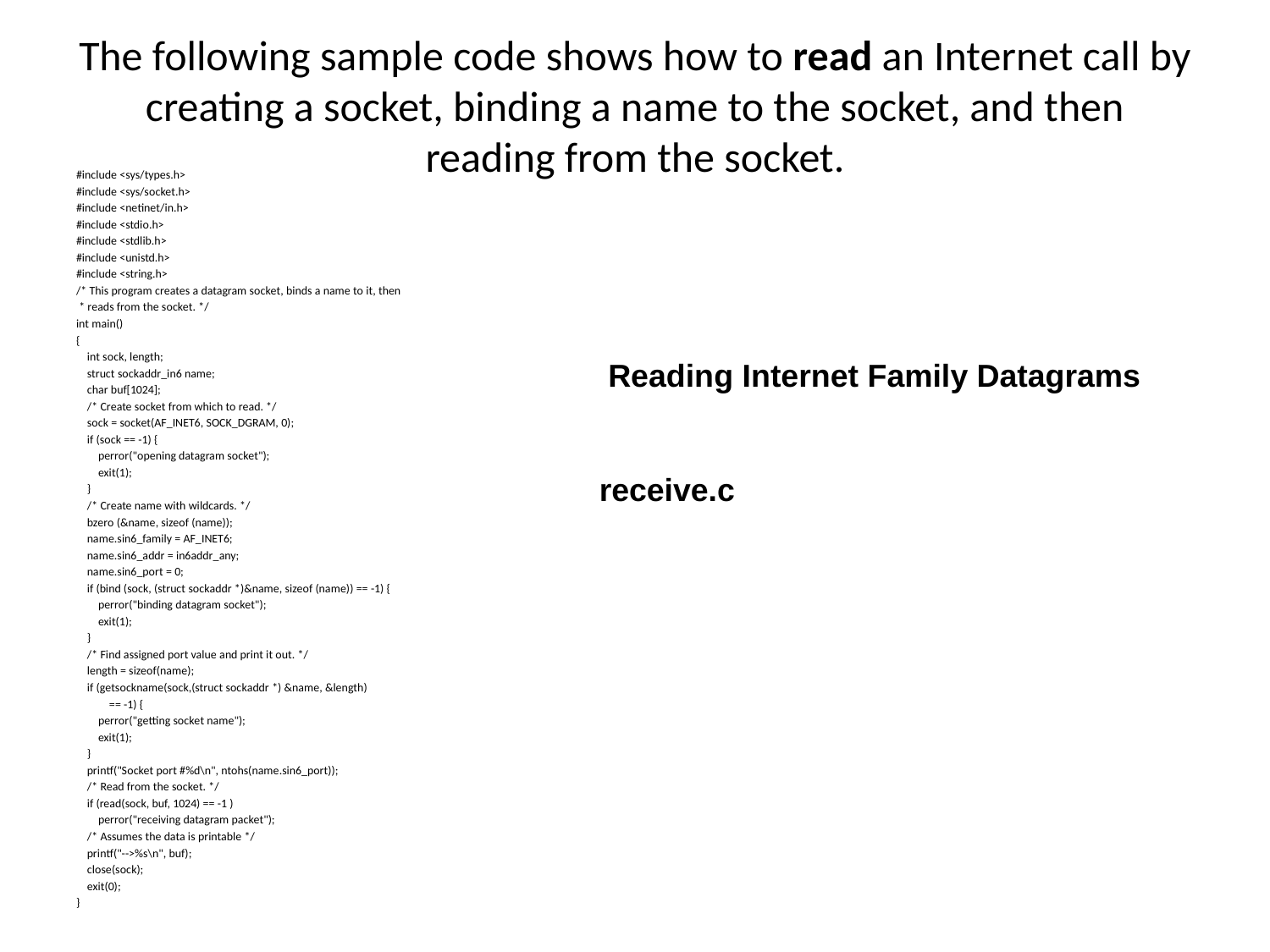

# The following sample code shows how to read an Internet call by creating a socket, binding a name to the socket, and then reading from the socket.
#include <sys/types.h>
#include <sys/socket.h>
#include <netinet/in.h>
#include <stdio.h>
#include <stdlib.h>
#include <unistd.h>
#include <string.h>
/* This program creates a datagram socket, binds a name to it, then
 * reads from the socket. */
int main()
{
    int sock, length;
    struct sockaddr_in6 name;
    char buf[1024];
    /* Create socket from which to read. */
    sock = socket(AF_INET6, SOCK_DGRAM, 0);
    if (sock == -1) {
        perror("opening datagram socket");
        exit(1);
    }
    /* Create name with wildcards. */
    bzero (&name, sizeof (name));
    name.sin6_family = AF_INET6;
    name.sin6_addr = in6addr_any;
    name.sin6_port = 0;
    if (bind (sock, (struct sockaddr *)&name, sizeof (name)) == -1) {
        perror("binding datagram socket");
        exit(1);
    }
    /* Find assigned port value and print it out. */
    length = sizeof(name);
    if (getsockname(sock,(struct sockaddr *) &name, &length)
            == -1) {
        perror("getting socket name");
        exit(1);
    }
    printf("Socket port #%d\n", ntohs(name.sin6_port));
    /* Read from the socket. */
    if (read(sock, buf, 1024) == -1 )
        perror("receiving datagram packet");
    /* Assumes the data is printable */
    printf("-->%s\n", buf);
    close(sock);
    exit(0);
}
 Reading Internet Family Datagrams

receive.c